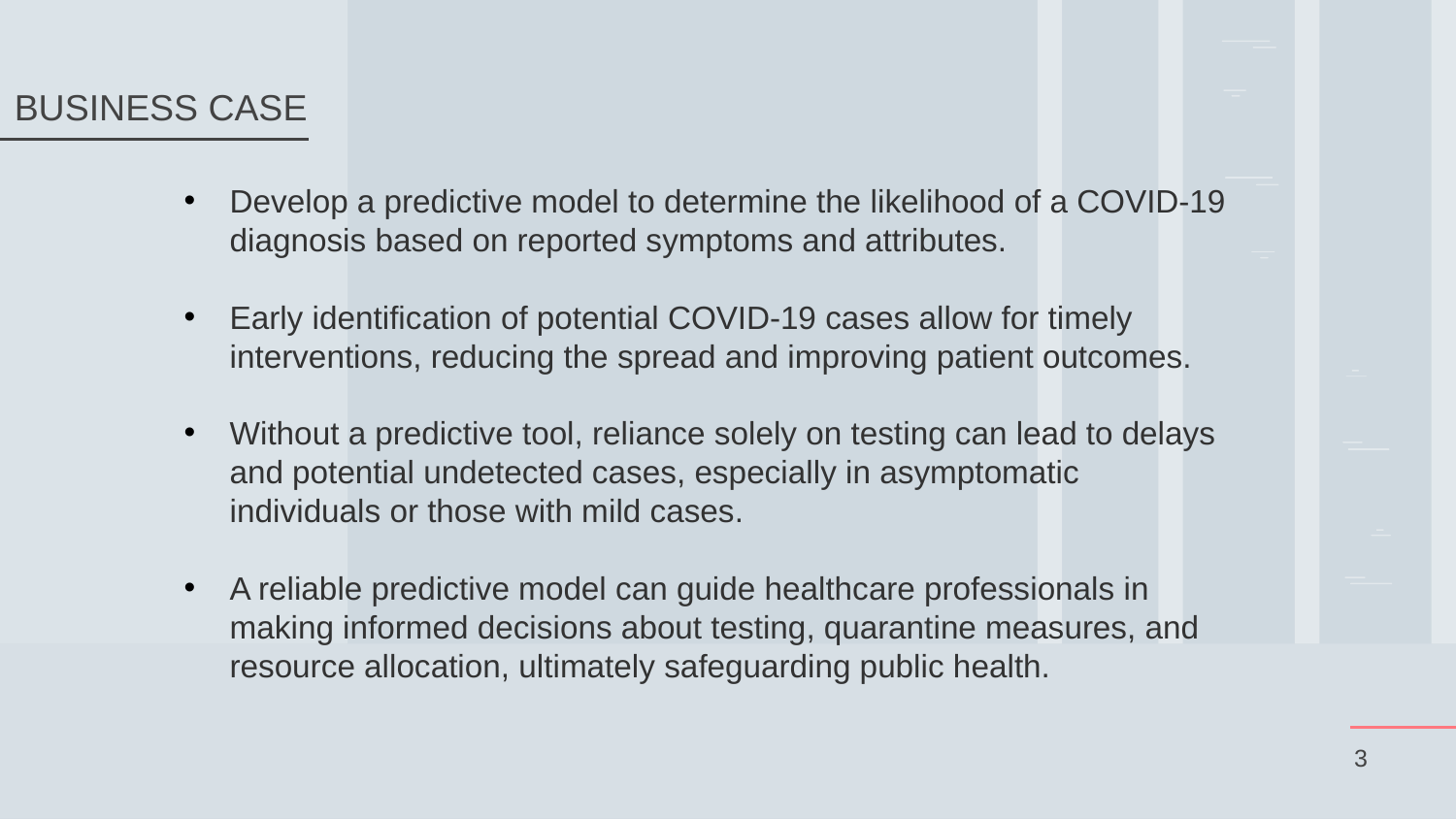

# BUSINESS CASE
Develop a predictive model to determine the likelihood of a COVID-19 diagnosis based on reported symptoms and attributes.

Early identification of potential COVID-19 cases allow for timely interventions, reducing the spread and improving patient outcomes.

Without a predictive tool, reliance solely on testing can lead to delays and potential undetected cases, especially in asymptomatic individuals or those with mild cases.

A reliable predictive model can guide healthcare professionals in making informed decisions about testing, quarantine measures, and resource allocation, ultimately safeguarding public health.
3